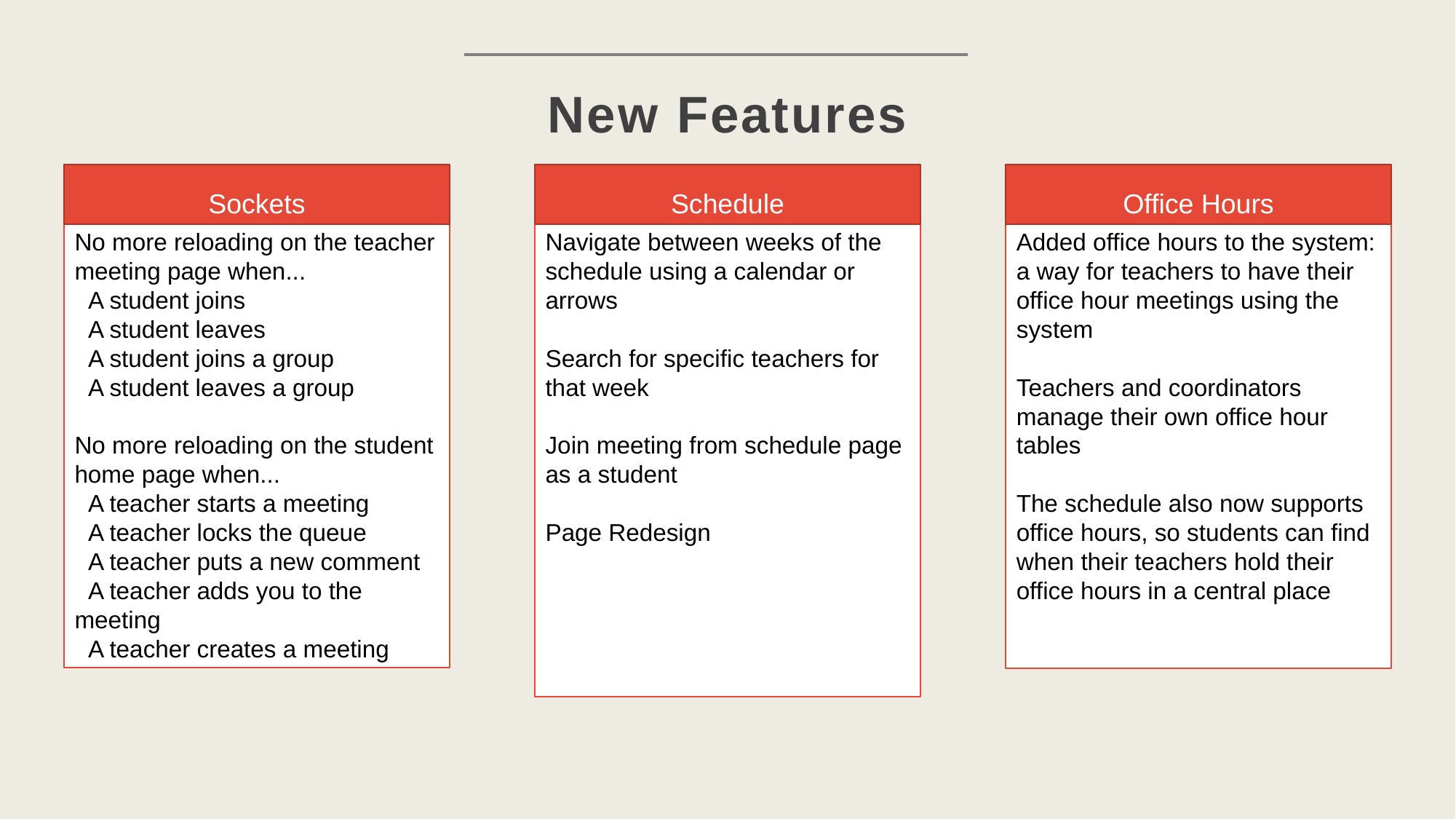

# New Features
Sockets
Schedule
Office Hours
Navigate between weeks of the schedule using a calendar or arrows

Search for specific teachers for that week

Join meeting from schedule page as a student

Page Redesign

Added office hours to the system: a way for teachers to have their office hour meetings using the system

Teachers and coordinators manage their own office hour tables

The schedule also now supports office hours, so students can find when their teachers hold their office hours in a central place

No more reloading on the teacher meeting page when...
  A student joins
  A student leaves
  A student joins a group
  A student leaves a group

No more reloading on the student home page when...
  A teacher starts a meeting
  A teacher locks the queue
  A teacher puts a new comment
  A teacher adds you to the meeting
  A teacher creates a meeting